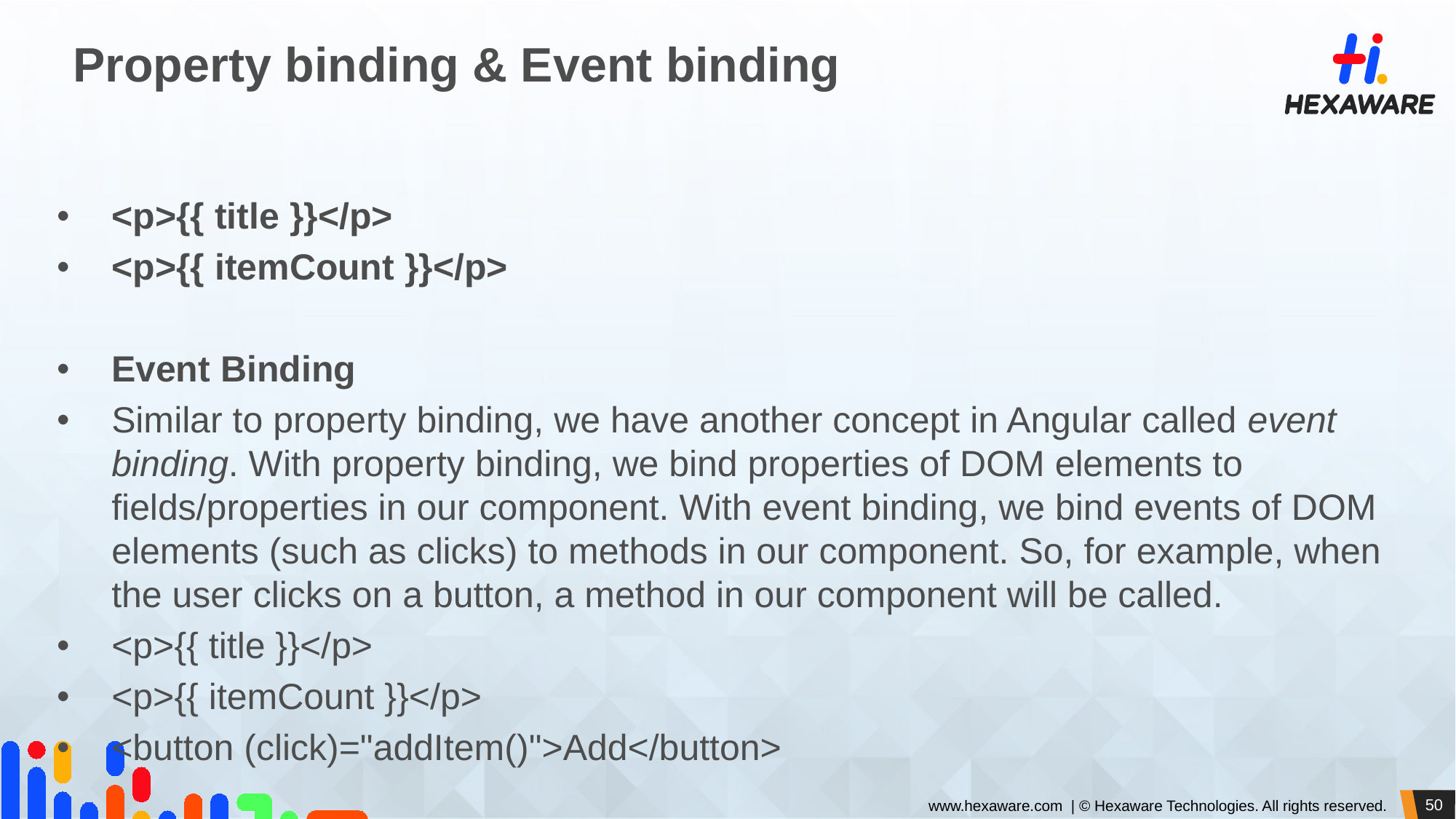

# Property binding & Event binding
<p>{{ title }}</p>
<p>{{ itemCount }}</p>

Event Binding
Similar to property binding, we have another concept in Angular called event binding. With property binding, we bind properties of DOM elements to fields/properties in our component. With event binding, we bind events of DOM elements (such as clicks) to methods in our component. So, for example, when the user clicks on a button, a method in our component will be called.
<p>{{ title }}</p>
<p>{{ itemCount }}</p>
<button (click)="addItem()">Add</button>